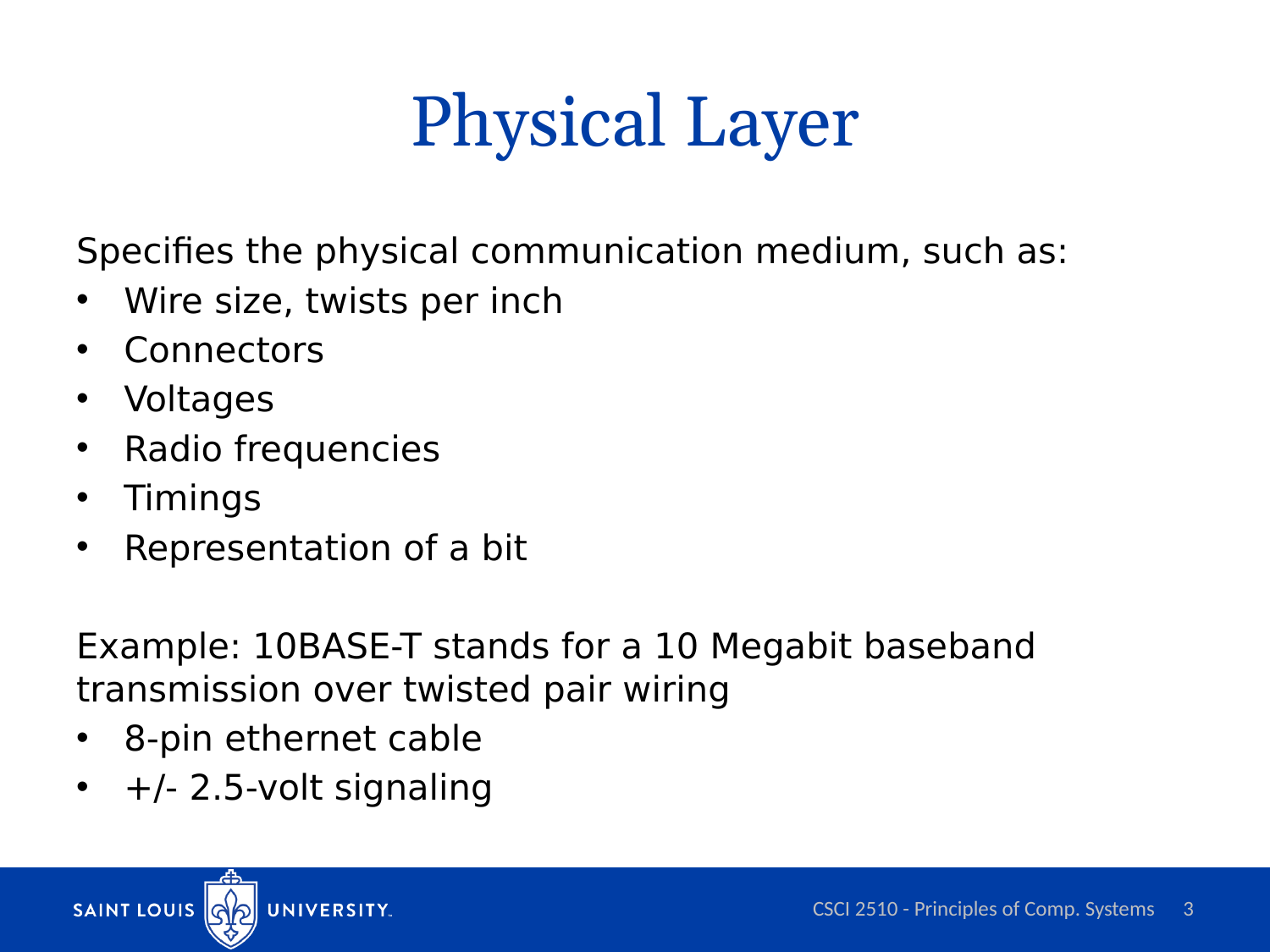

# Physical Layer
Specifies the physical communication medium, such as:
Wire size, twists per inch
Connectors
Voltages
Radio frequencies
Timings
Representation of a bit

Example: 10BASE-T stands for a 10 Megabit baseband transmission over twisted pair wiring
8-pin ethernet cable
+/- 2.5-volt signaling
CSCI 2510 - Principles of Comp. Systems
3